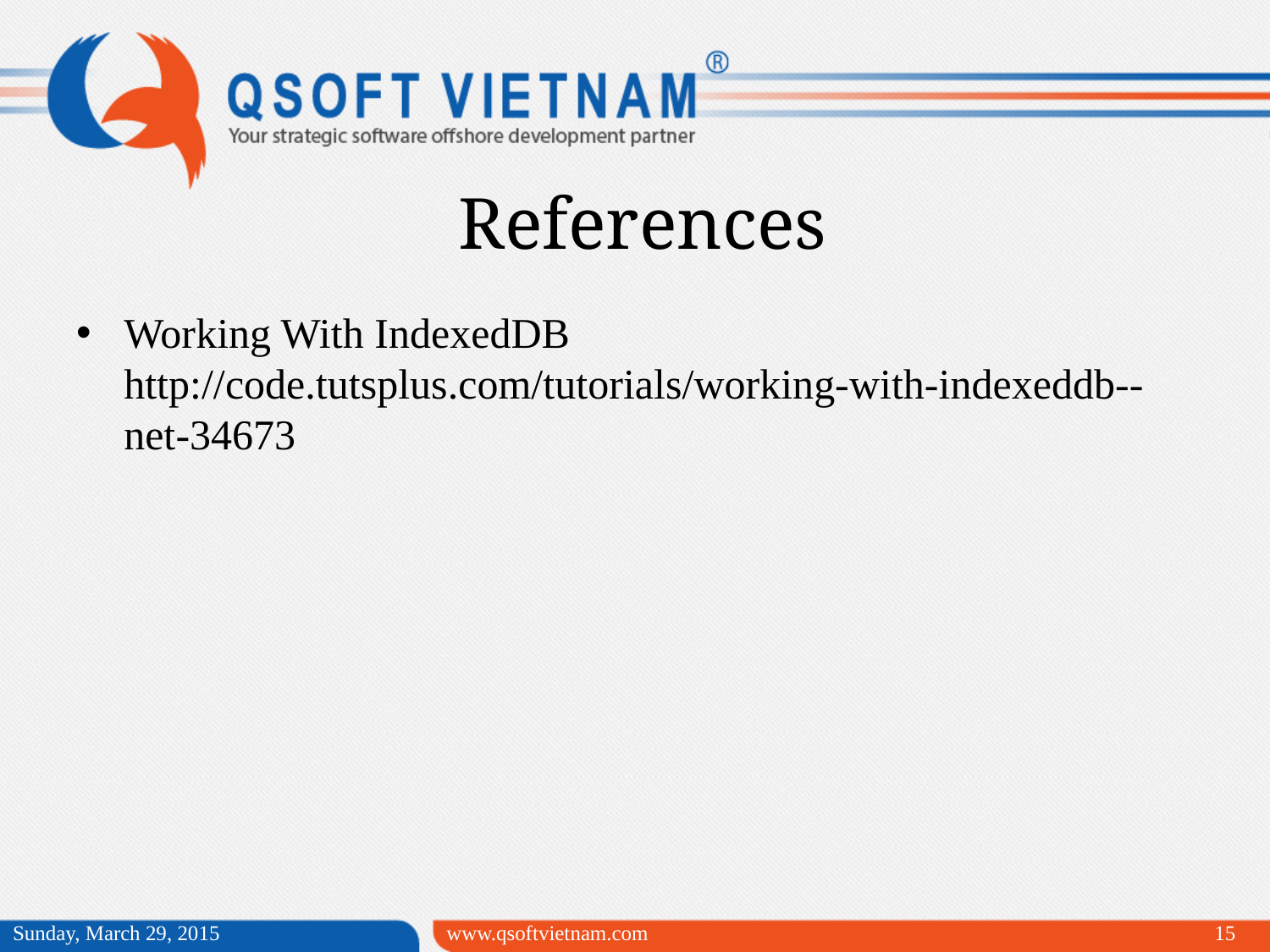

References
Working With IndexedDB
http://code.tutsplus.com/tutorials/working-with-indexeddb--net-34673

Sunday, March 29, 2015
www.qsoftvietnam.com
15